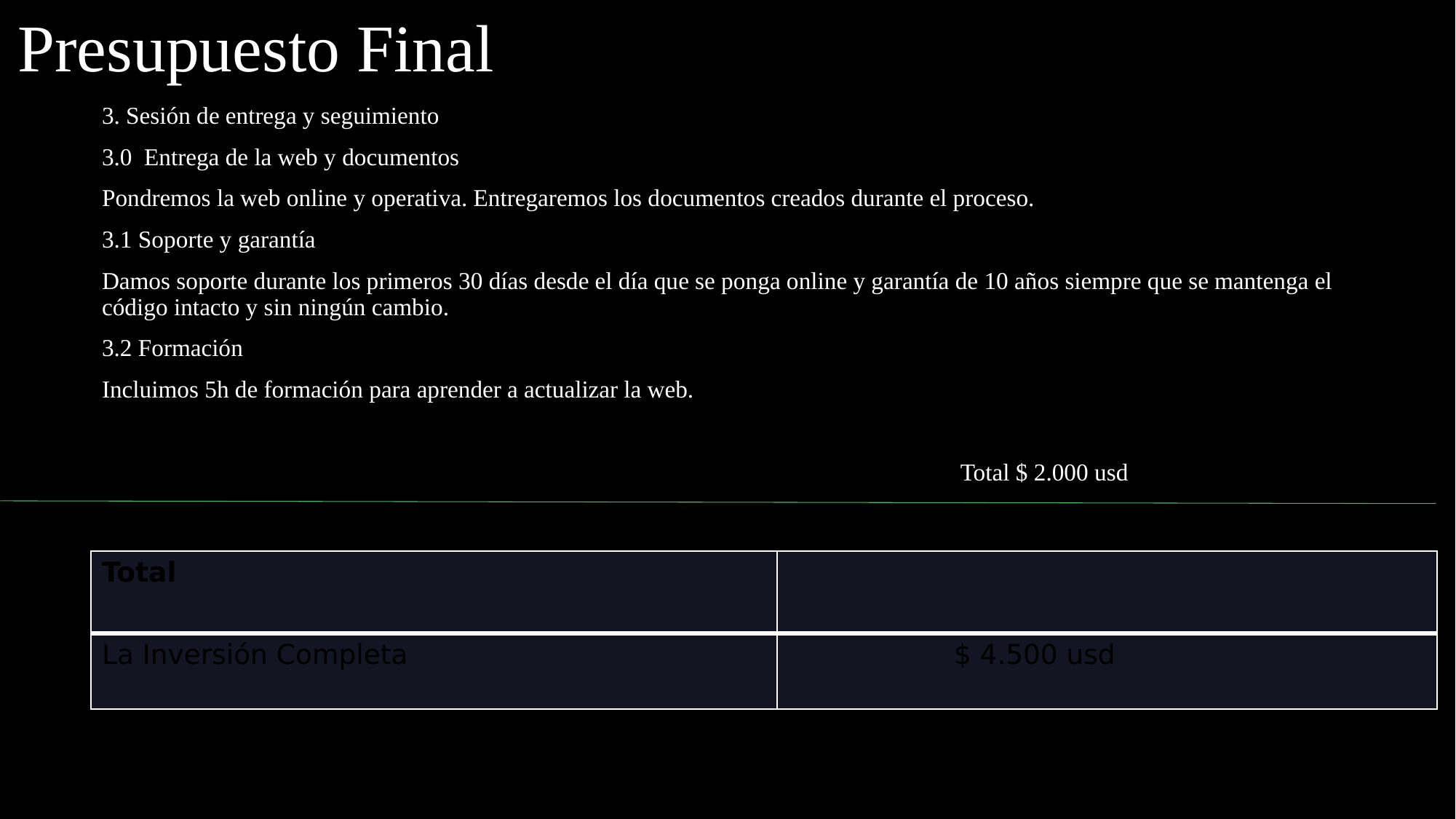

# Presupuesto Final
3. Sesión de entrega y seguimiento
3.0  Entrega de la web y documentos
Pondremos la web online y operativa. Entregaremos los documentos creados durante el proceso.
3.1 Soporte y garantía
Damos soporte durante los primeros 30 días desde el día que se ponga online y garantía de 10 años siempre que se mantenga el código intacto y sin ningún cambio.
3.2 Formación
Incluimos 5h de formación para aprender a actualizar la web.

                                                                                                                                               Total $ 2.000 usd

| Total |  |
| --- | --- |
| La Inversión Completa | $ 4.500 usd |